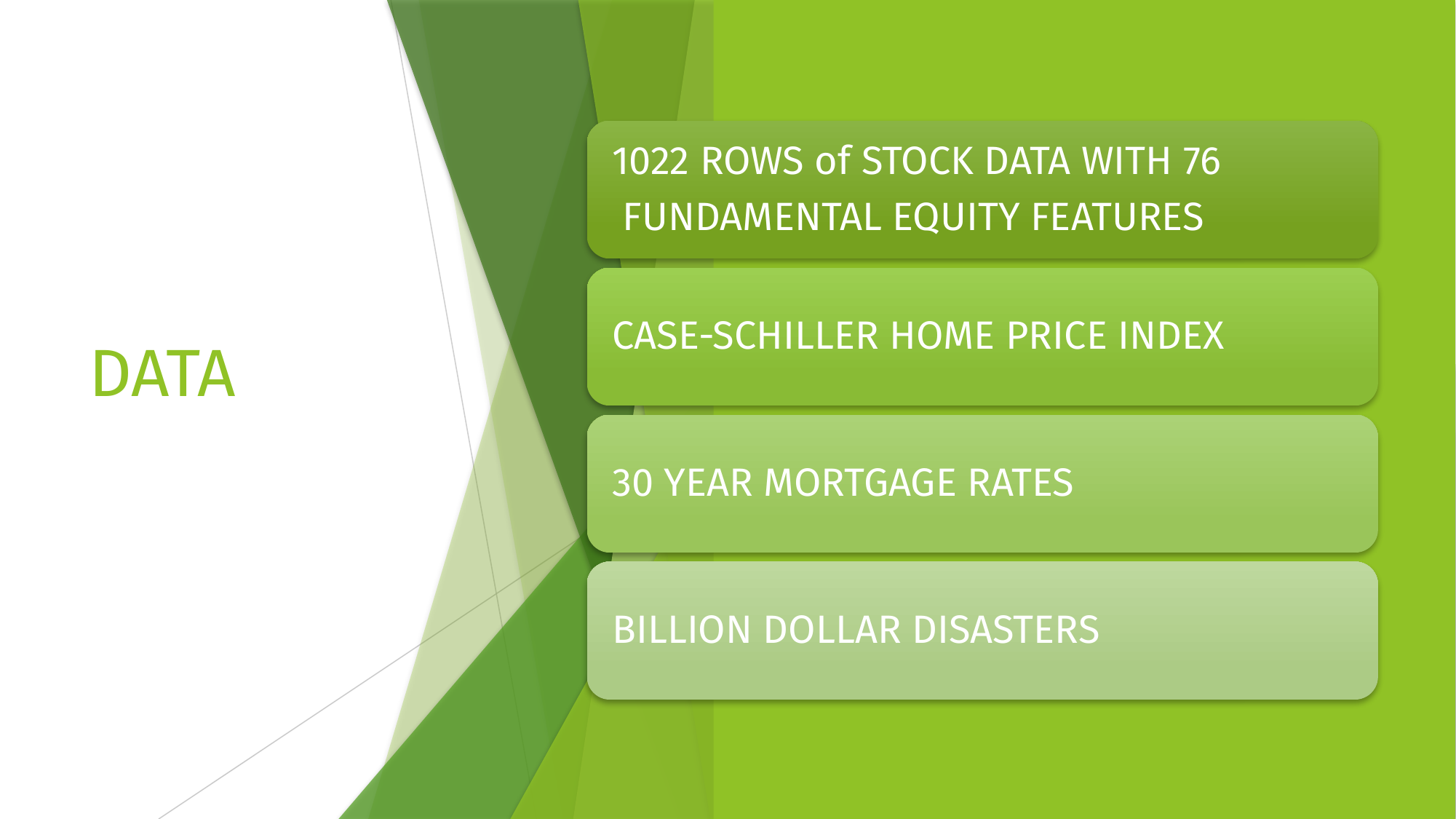

1022 ROWS of STOCK DATA WITH 76
 FUNDAMENTAL EQUITY FEATURES
CASE-SCHILLER HOME PRICE INDEX
30 YEAR MORTGAGE RATES
BILLION DOLLAR DISASTERS
# DATA